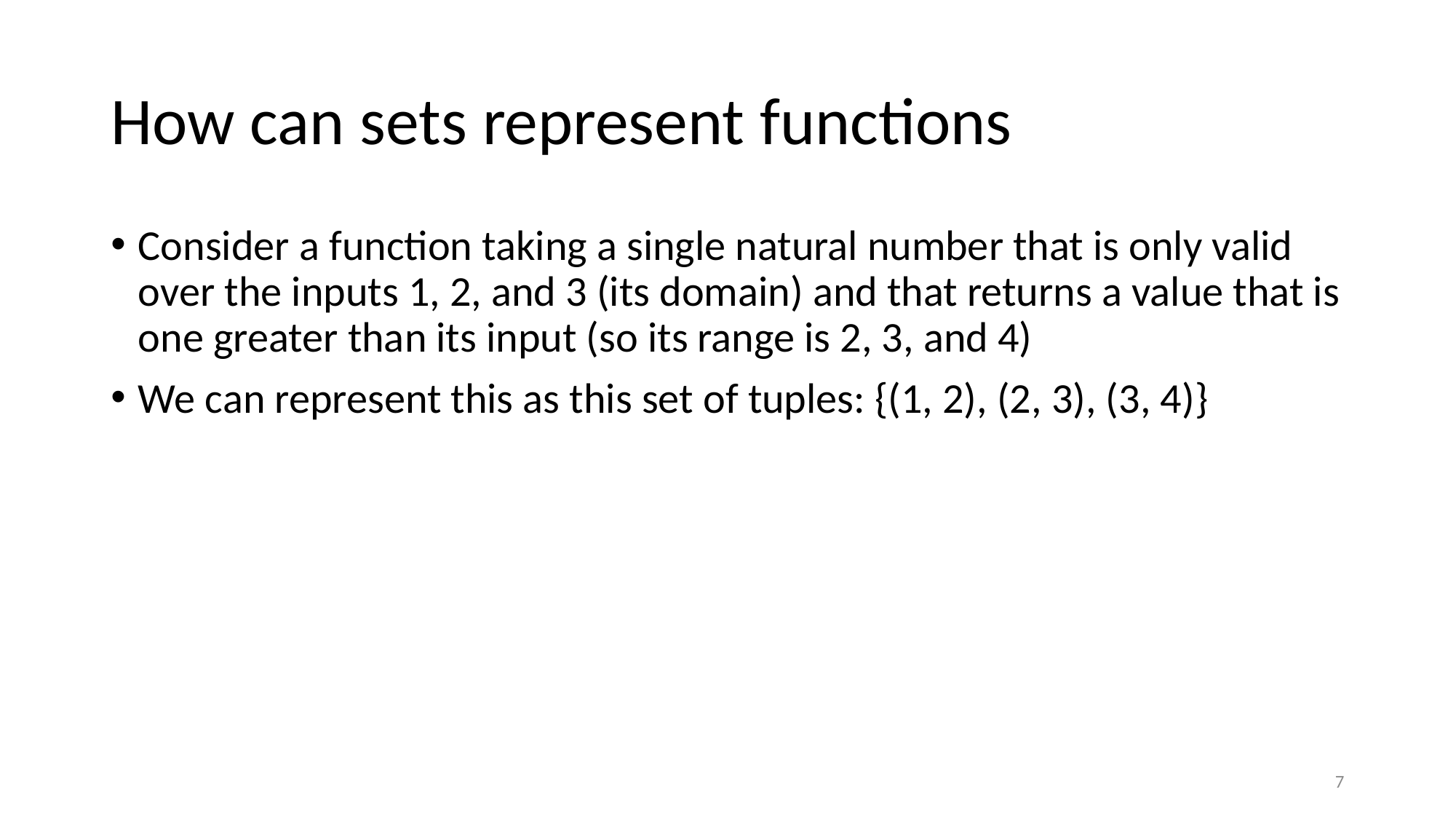

# How can sets represent functions
Consider a function taking a single natural number that is only valid over the inputs 1, 2, and 3 (its domain) and that returns a value that is one greater than its input (so its range is 2, 3, and 4)
We can represent this as this set of tuples: {(1, 2), (2, 3), (3, 4)}

7